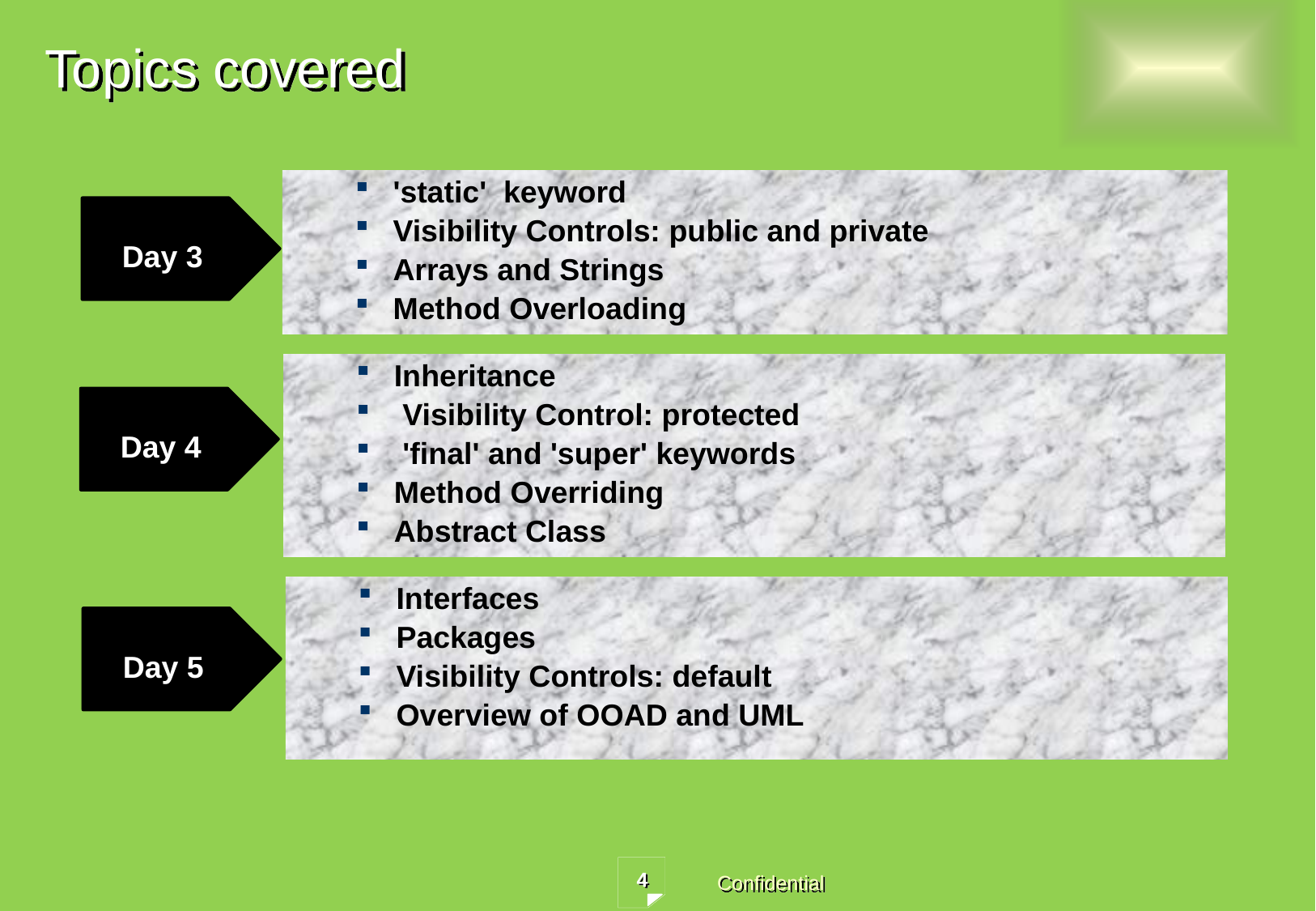

# Topics covered

'static'  keyword
Visibility Controls: public and private
Arrays and Strings
Method Overloading

Day 3
Inheritance
 Visibility Control: protected
 'final' and 'super' keywords
Method Overriding
Abstract Class

Day 4

Interfaces
Packages
Visibility Controls: default
Overview of OOAD and UML

Day 5
4